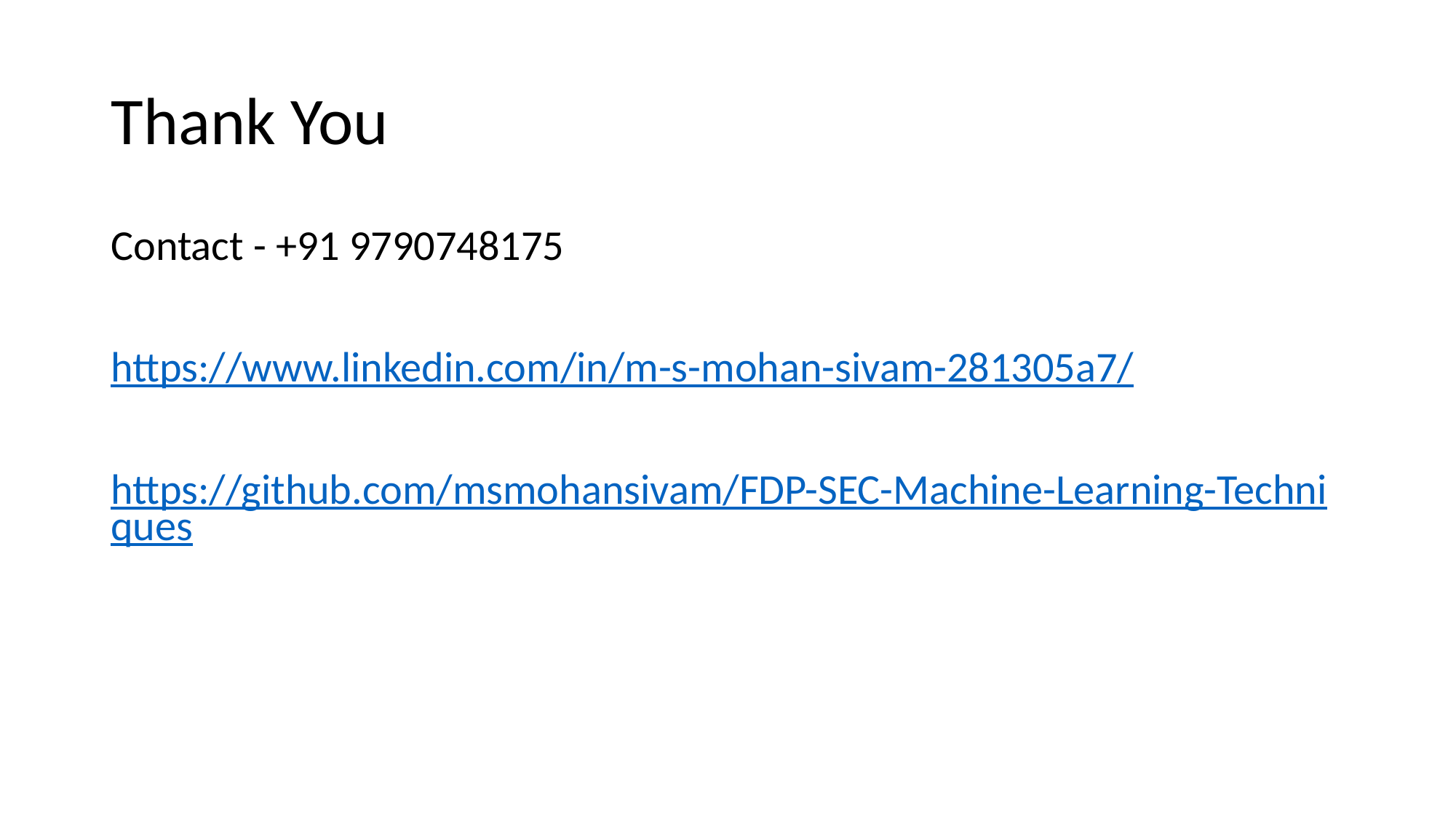

# Thank You
Contact - +91 9790748175

https://www.linkedin.com/in/m-s-mohan-sivam-281305a7/

https://github.com/msmohansivam/FDP-SEC-Machine-Learning-Techniques